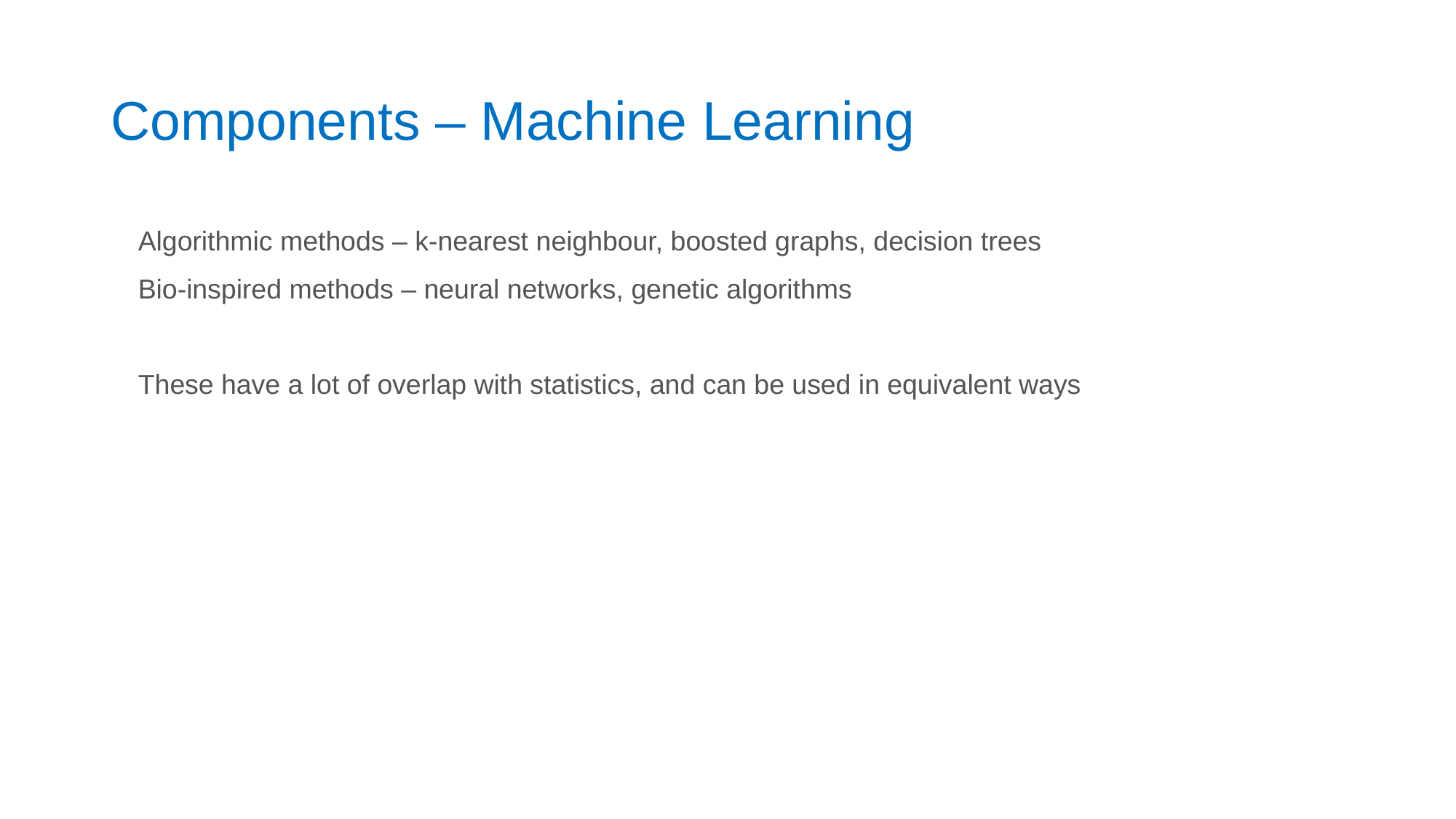

Components – Machine Learning
Algorithmic methods – k-nearest neighbour, boosted graphs, decision trees
Bio-inspired methods – neural networks, genetic algorithms

These have a lot of overlap with statistics, and can be used in equivalent ways